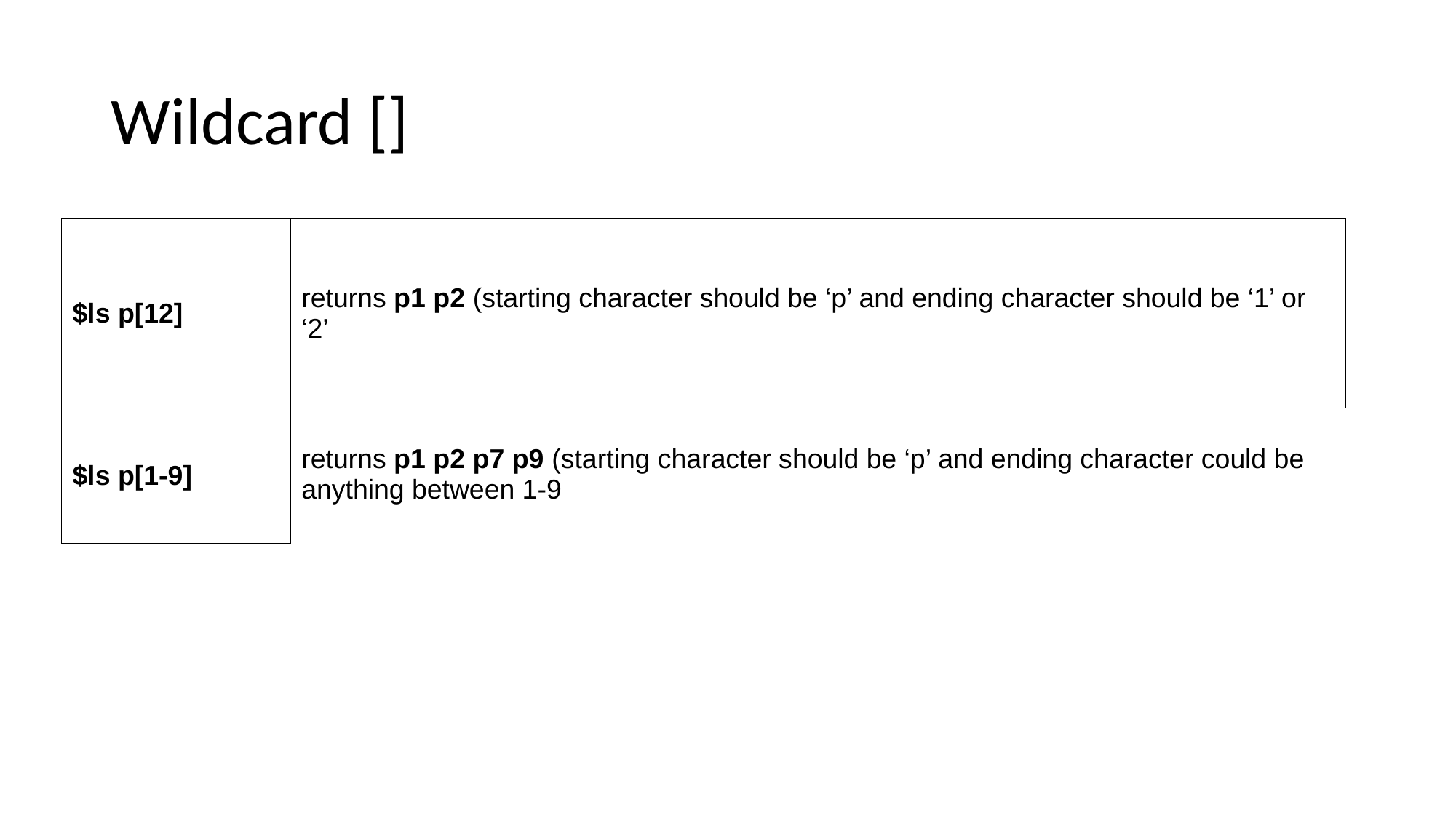

# Wildcard []
| $ls p[12] | returns p1 p2 (starting character should be ‘p’ and ending character should be ‘1’ or ‘2’ |
| --- | --- |
| $ls p[1-9] | returns p1 p2 p7 p9 (starting character should be ‘p’ and ending character could be anything between 1-9 |